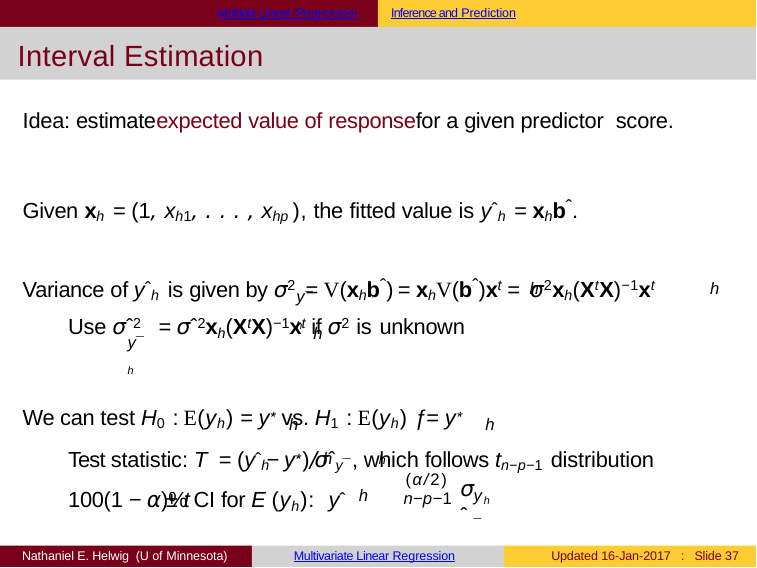

Multiple Linear Regression
Inference and Prediction

Interval Estimation

Idea: estimateexpected value of responsefor a given predictor score.

Given xh = (1, xh1, . . . , xhp ), the fitted value is yˆh = xhbˆ.
Variance of yˆh is given by σ2   = V(xhbˆ) = xhV(bˆ)xt   = σ2xh(XtX)−1xt
y¯h
h	h
Use σˆ2 = σˆ2xh(XtX)−1xt  if σ2  is unknown

y¯h
h
We can test H0  : E(yh) = y∗ vs. H1  : E(yh) ƒ= y∗
h	h
Test statistic: T  = (yˆh    − y∗)/σˆy¯   , which follows tn−p−1 distribution

h	h
(α/2)
n−p−1	h
100(1 − α)% CI for E (yh):  yˆ                                       ± t
σˆ

y¯
h

Nathaniel E. Helwig  (U of Minnesota)
Multivariate Linear Regression
Updated 16-Jan-2017   :   Slide 37